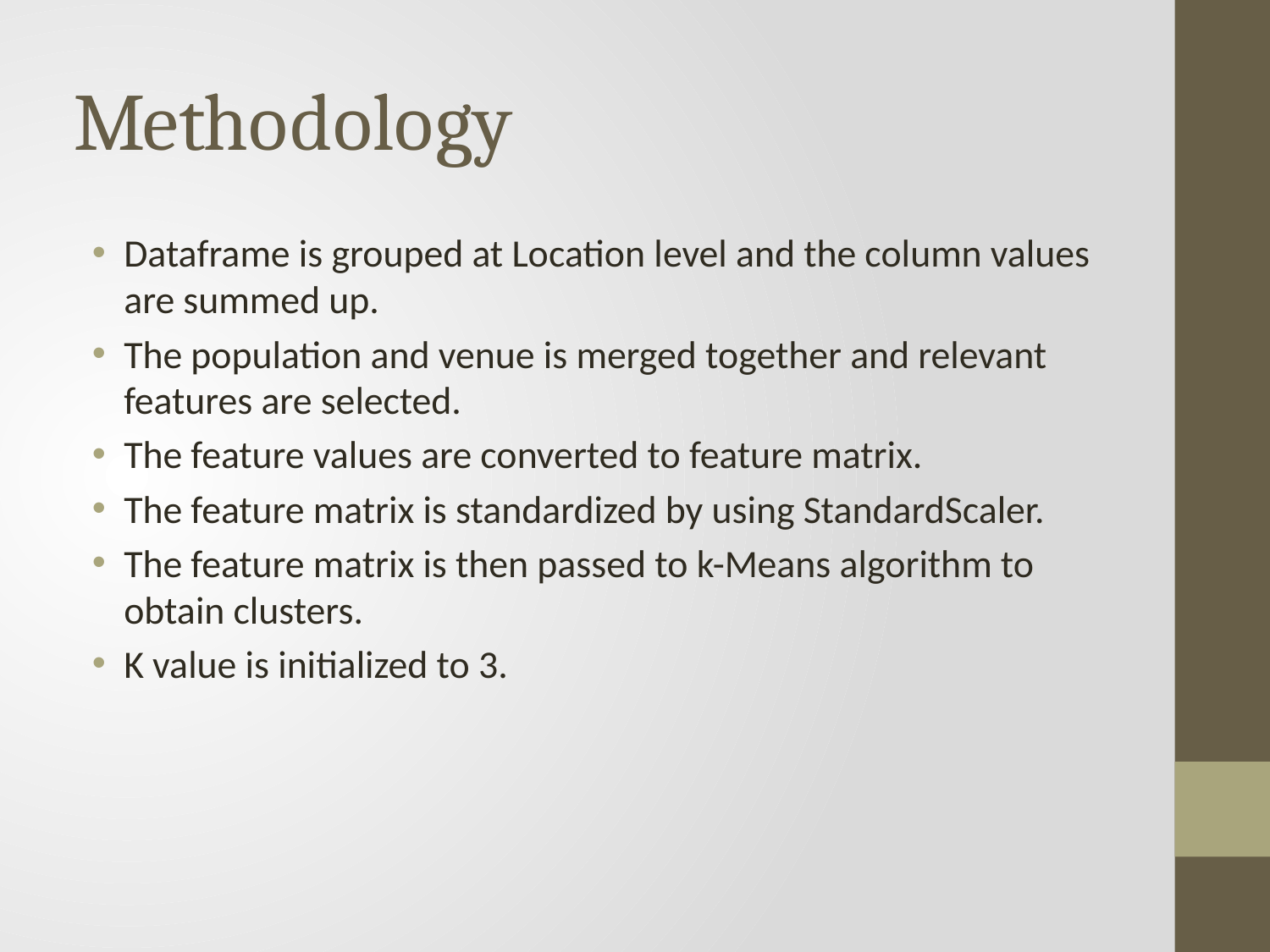

# Methodology
Dataframe is grouped at Location level and the column values are summed up.
The population and venue is merged together and relevant features are selected.
The feature values are converted to feature matrix.
The feature matrix is standardized by using StandardScaler.
The feature matrix is then passed to k-Means algorithm to obtain clusters.
K value is initialized to 3.